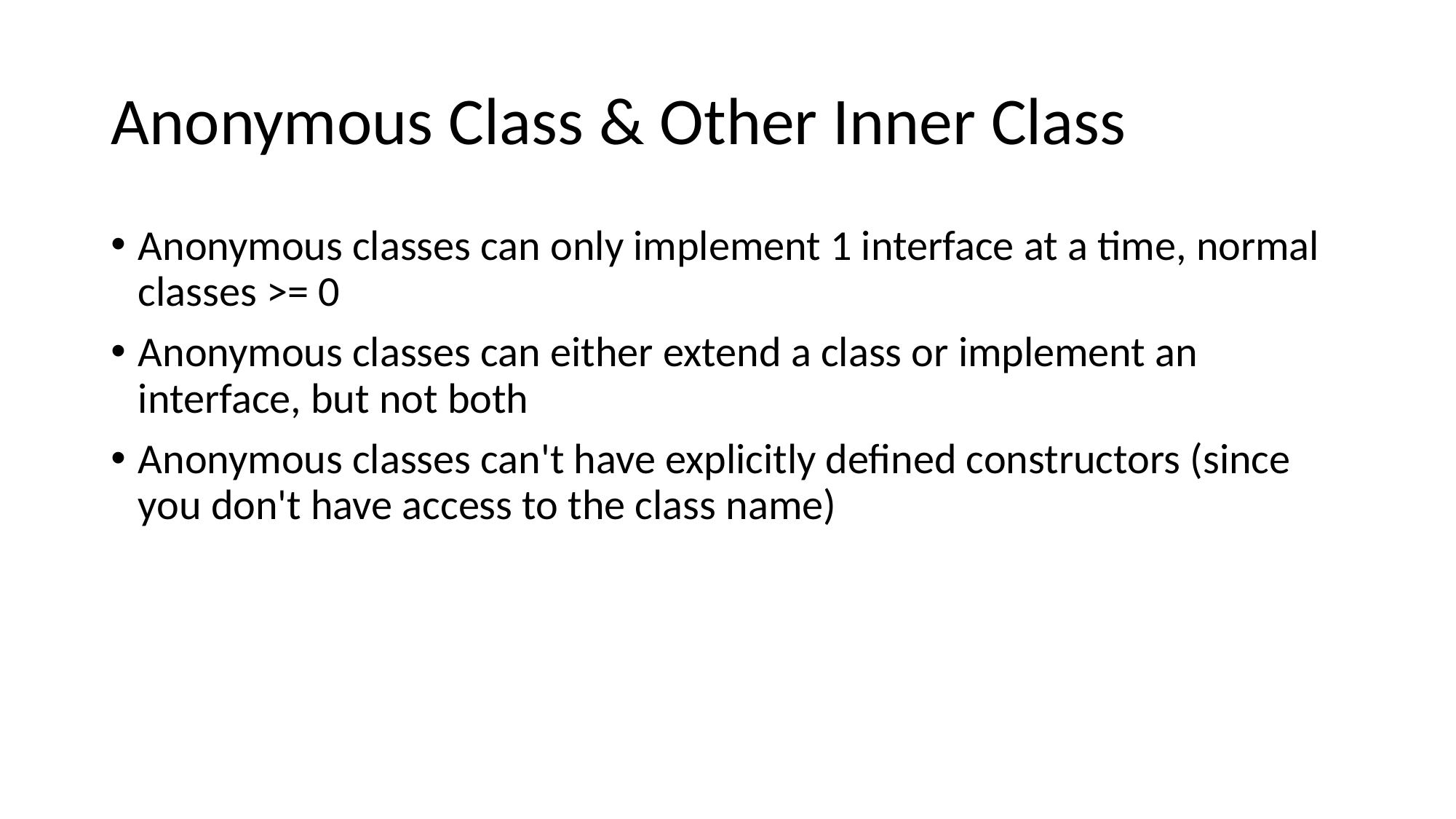

# Anonymous Class & Other Inner Class
Anonymous classes can only implement 1 interface at a time, normal classes >= 0
Anonymous classes can either extend a class or implement an interface, but not both
Anonymous classes can't have explicitly defined constructors (since you don't have access to the class name)